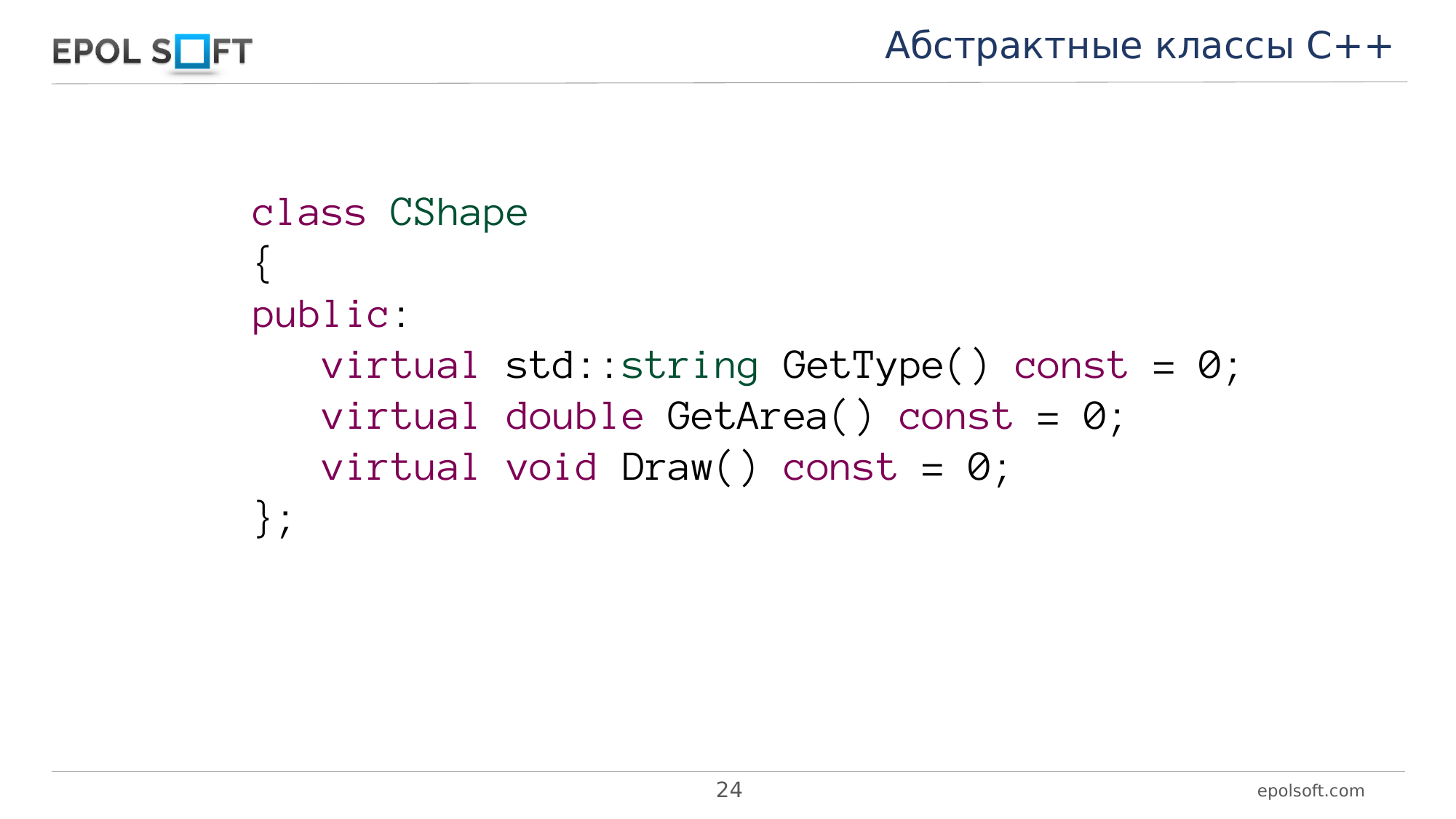

Абстрактные классы С++
class CShape
{
public:
   virtual std::string GetType() const = 0;
   virtual double GetArea() const = 0;
   virtual void Draw() const = 0;
};
24